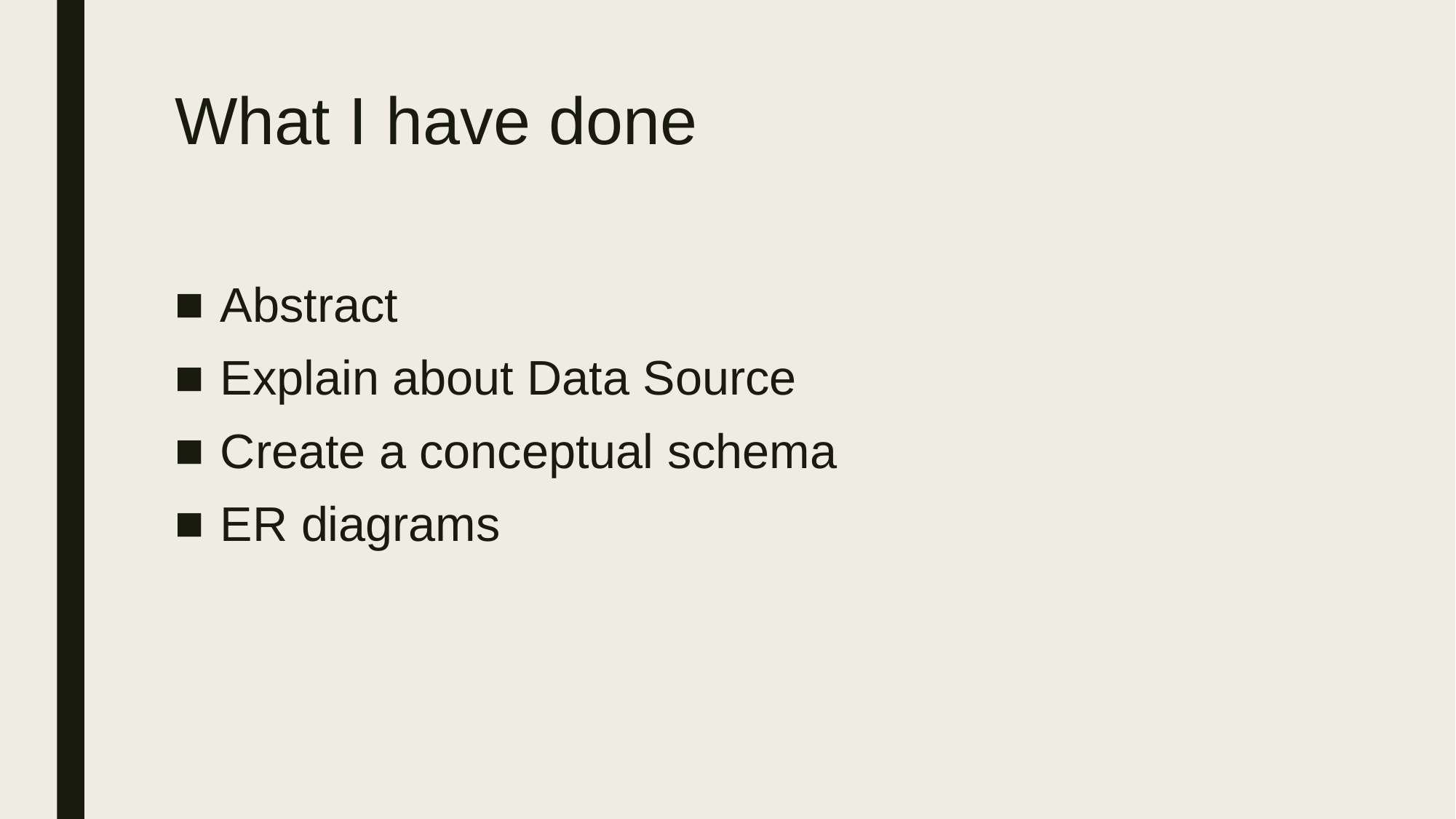

# What I have done
Abstract
Explain about Data Source
Create a conceptual schema
ER diagrams